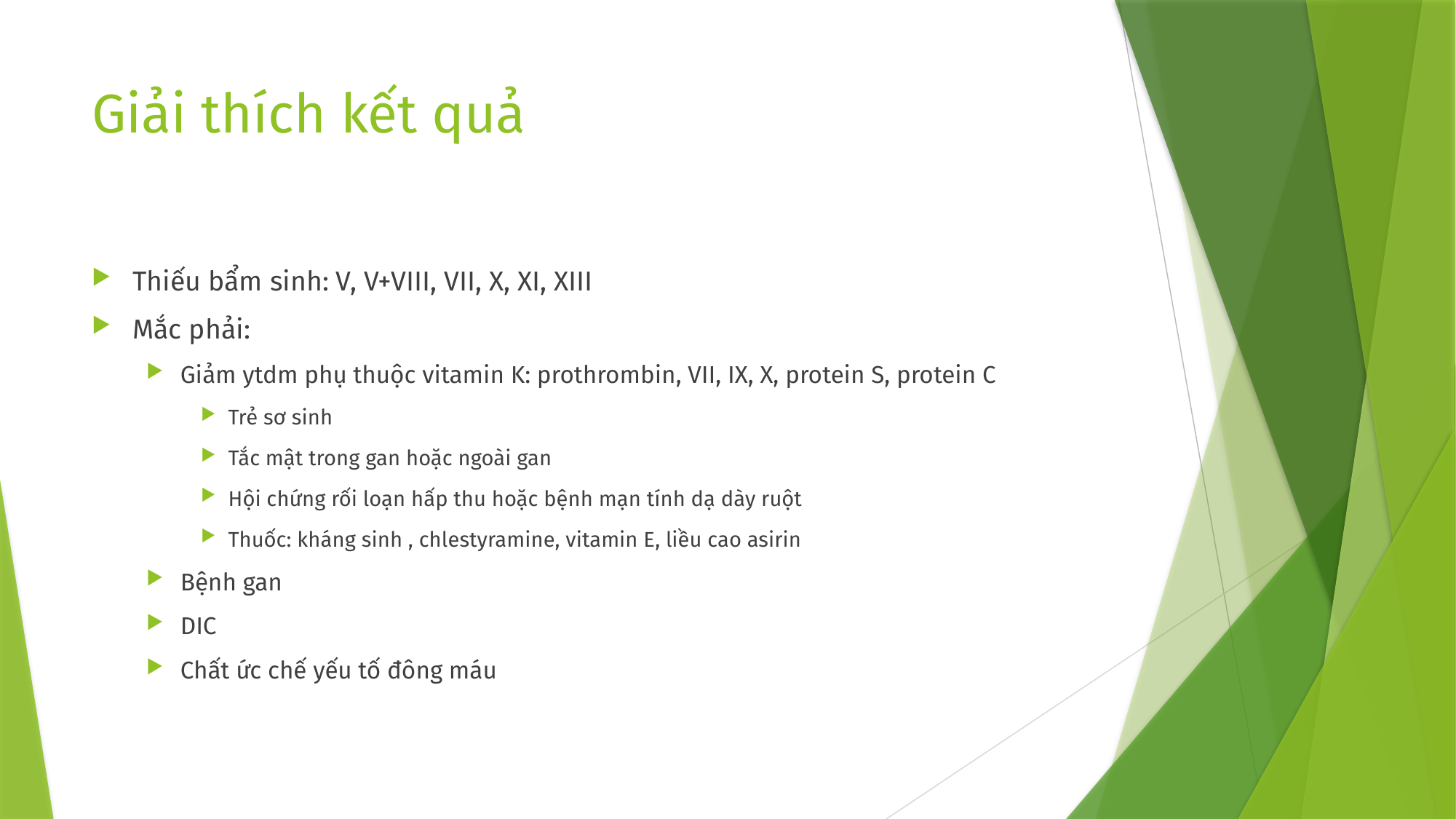

# Giải thích kết quả
Thiếu bẩm sinh: V, V+VIII, VII, X, XI, XIII
Mắc phải:
Giảm ytdm phụ thuộc vitamin K: prothrombin, VII, IX, X, protein S, protein C
Trẻ sơ sinh
Tắc mật trong gan hoặc ngoài gan
Hội chứng rối loạn hấp thu hoặc bệnh mạn tính dạ dày ruột
Thuốc: kháng sinh , chlestyramine, vitamin E, liều cao asirin
Bệnh gan
DIC
Chất ức chế yếu tố đông máu